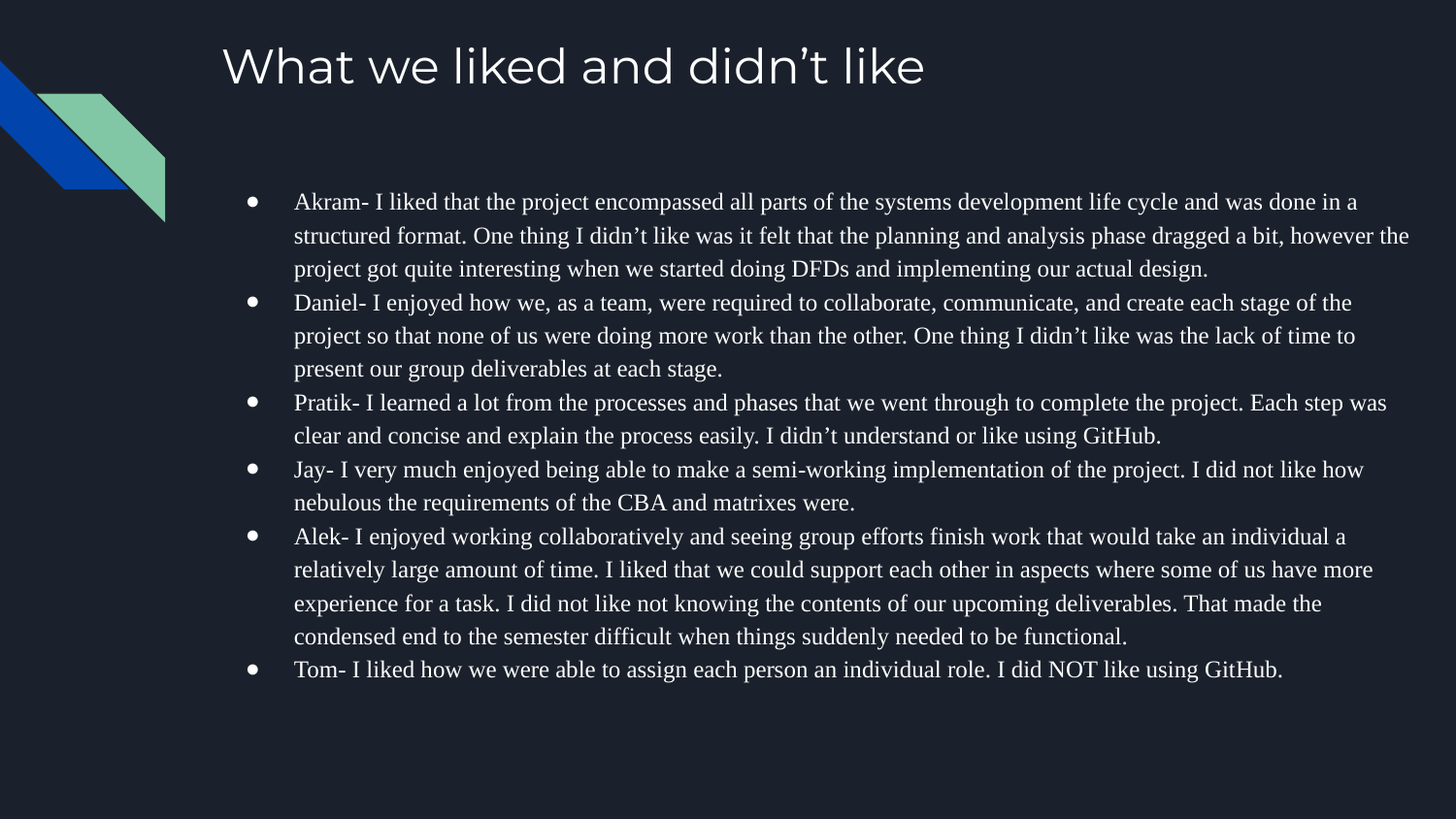

# What we liked and didn’t like
Akram- I liked that the project encompassed all parts of the systems development life cycle and was done in a structured format. One thing I didn’t like was it felt that the planning and analysis phase dragged a bit, however the project got quite interesting when we started doing DFDs and implementing our actual design.
Daniel- I enjoyed how we, as a team, were required to collaborate, communicate, and create each stage of the project so that none of us were doing more work than the other. One thing I didn’t like was the lack of time to present our group deliverables at each stage.
Pratik- I learned a lot from the processes and phases that we went through to complete the project. Each step was clear and concise and explain the process easily. I didn’t understand or like using GitHub.
Jay- I very much enjoyed being able to make a semi-working implementation of the project. I did not like how nebulous the requirements of the CBA and matrixes were.
Alek- I enjoyed working collaboratively and seeing group efforts finish work that would take an individual a relatively large amount of time. I liked that we could support each other in aspects where some of us have more experience for a task. I did not like not knowing the contents of our upcoming deliverables. That made the condensed end to the semester difficult when things suddenly needed to be functional.
Tom- I liked how we were able to assign each person an individual role. I did NOT like using GitHub.